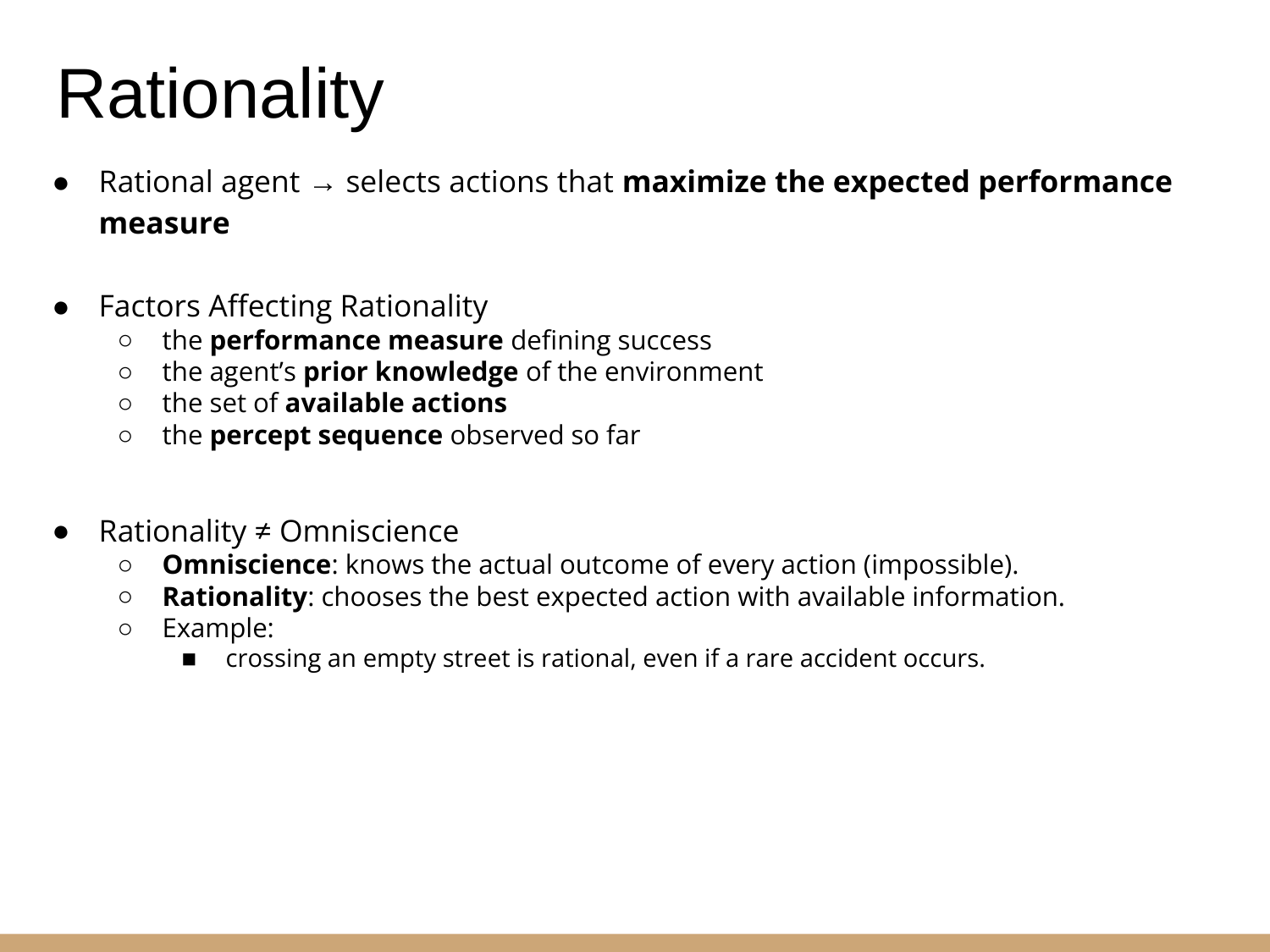

Rationality
Rational agent → selects actions that maximize the expected performance measure

Factors Affecting Rationality
the performance measure defining success
the agent’s prior knowledge of the environment
the set of available actions
the percept sequence observed so far

Rationality ≠ Omniscience
Omniscience: knows the actual outcome of every action (impossible).
Rationality: chooses the best expected action with available information.
Example:
crossing an empty street is rational, even if a rare accident occurs.